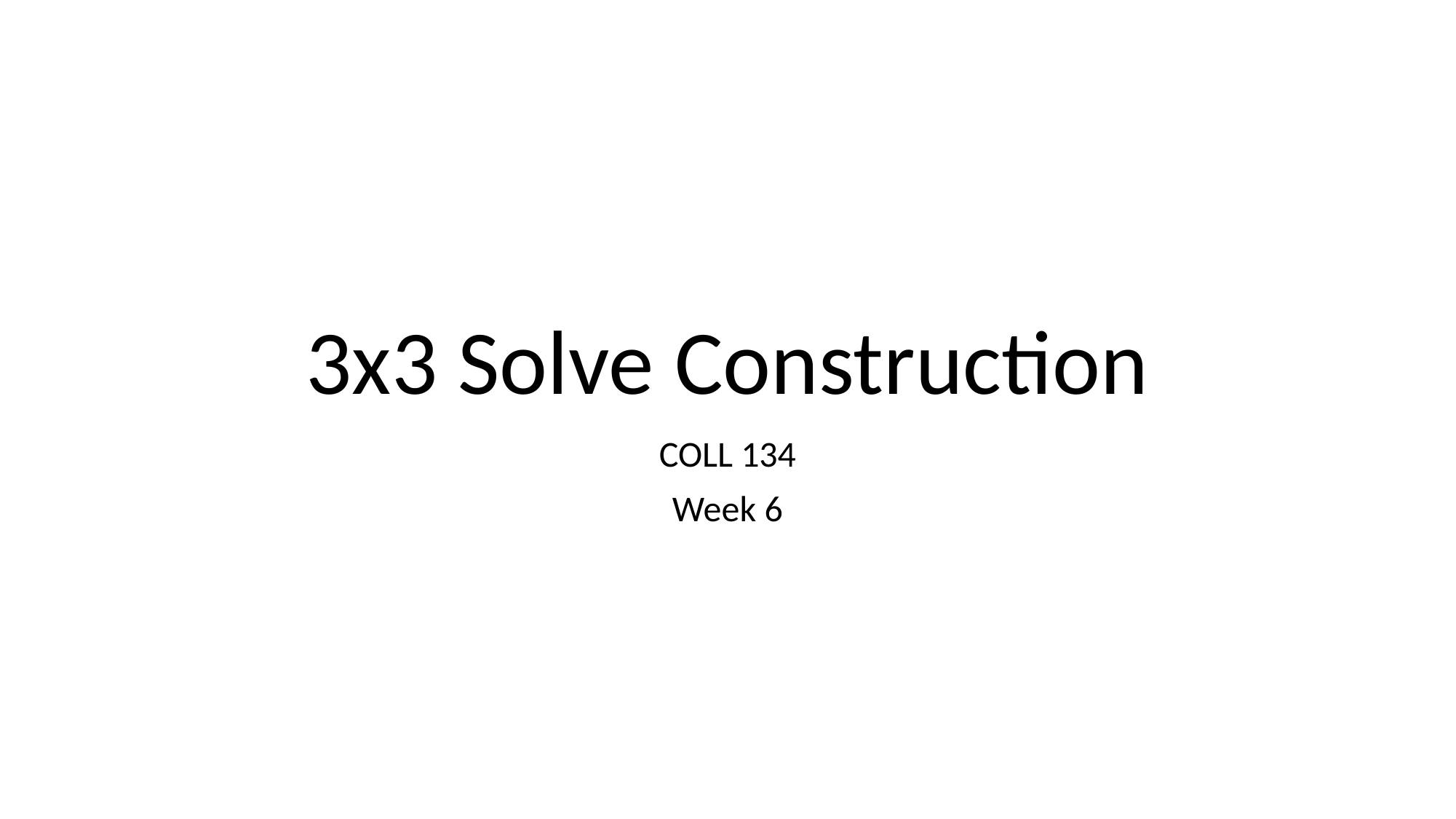

# 3x3 Solve Construction
COLL 134
Week 6